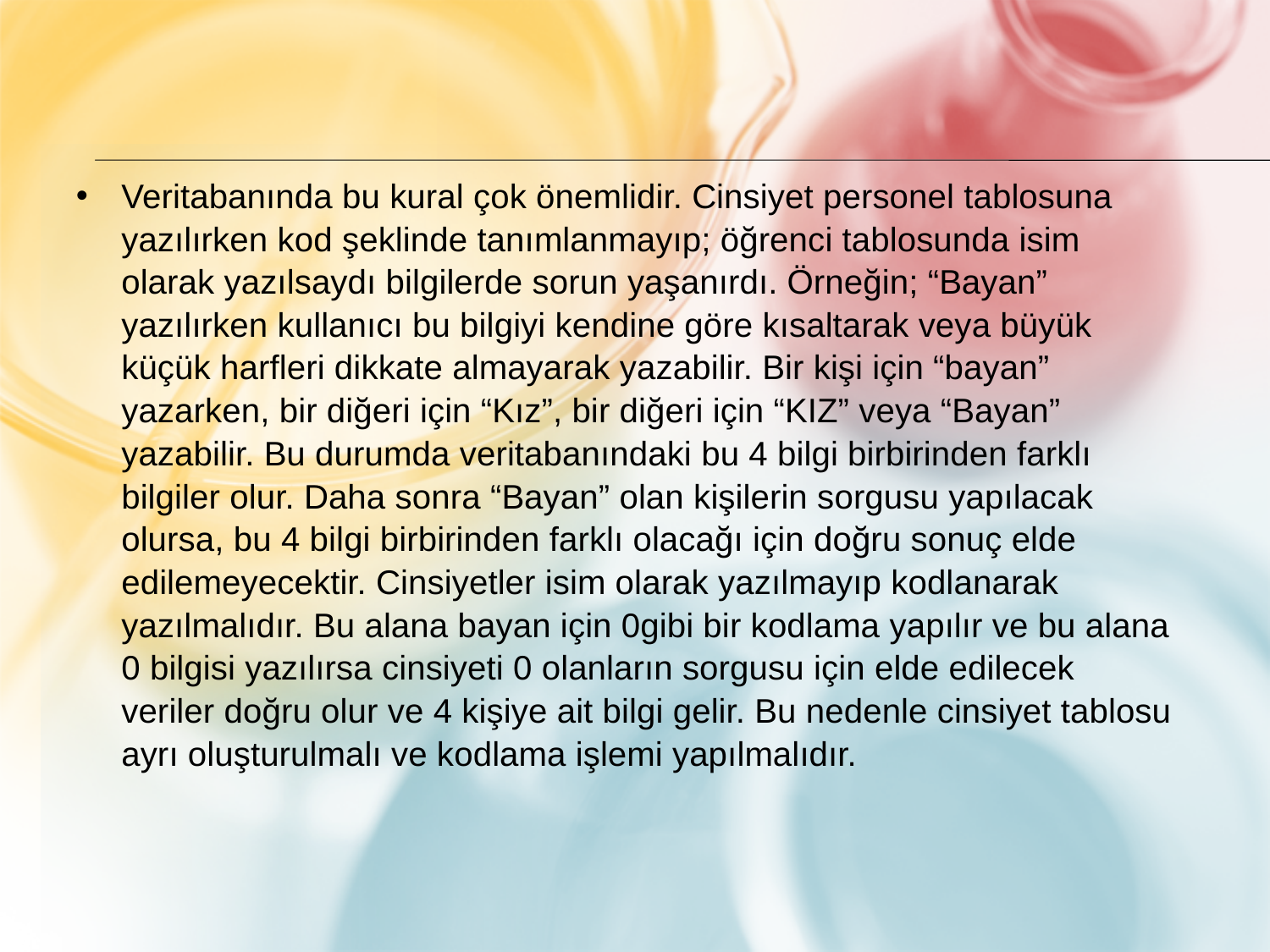

Veritabanında bu kural çok önemlidir. Cinsiyet personel tablosuna yazılırken kod şeklinde tanımlanmayıp; öğrenci tablosunda isim olarak yazılsaydı bilgilerde sorun yaşanırdı. Örneğin; “Bayan” yazılırken kullanıcı bu bilgiyi kendine göre kısaltarak veya büyük küçük harfleri dikkate almayarak yazabilir. Bir kişi için “bayan” yazarken, bir diğeri için “Kız”, bir diğeri için “KIZ” veya “Bayan” yazabilir. Bu durumda veritabanındaki bu 4 bilgi birbirinden farklı bilgiler olur. Daha sonra “Bayan” olan kişilerin sorgusu yapılacak olursa, bu 4 bilgi birbirinden farklı olacağı için doğru sonuç elde edilemeyecektir. Cinsiyetler isim olarak yazılmayıp kodlanarak yazılmalıdır. Bu alana bayan için 0gibi bir kodlama yapılır ve bu alana 0 bilgisi yazılırsa cinsiyeti 0 olanların sorgusu için elde edilecek veriler doğru olur ve 4 kişiye ait bilgi gelir. Bu nedenle cinsiyet tablosu ayrı oluşturulmalı ve kodlama işlemi yapılmalıdır.